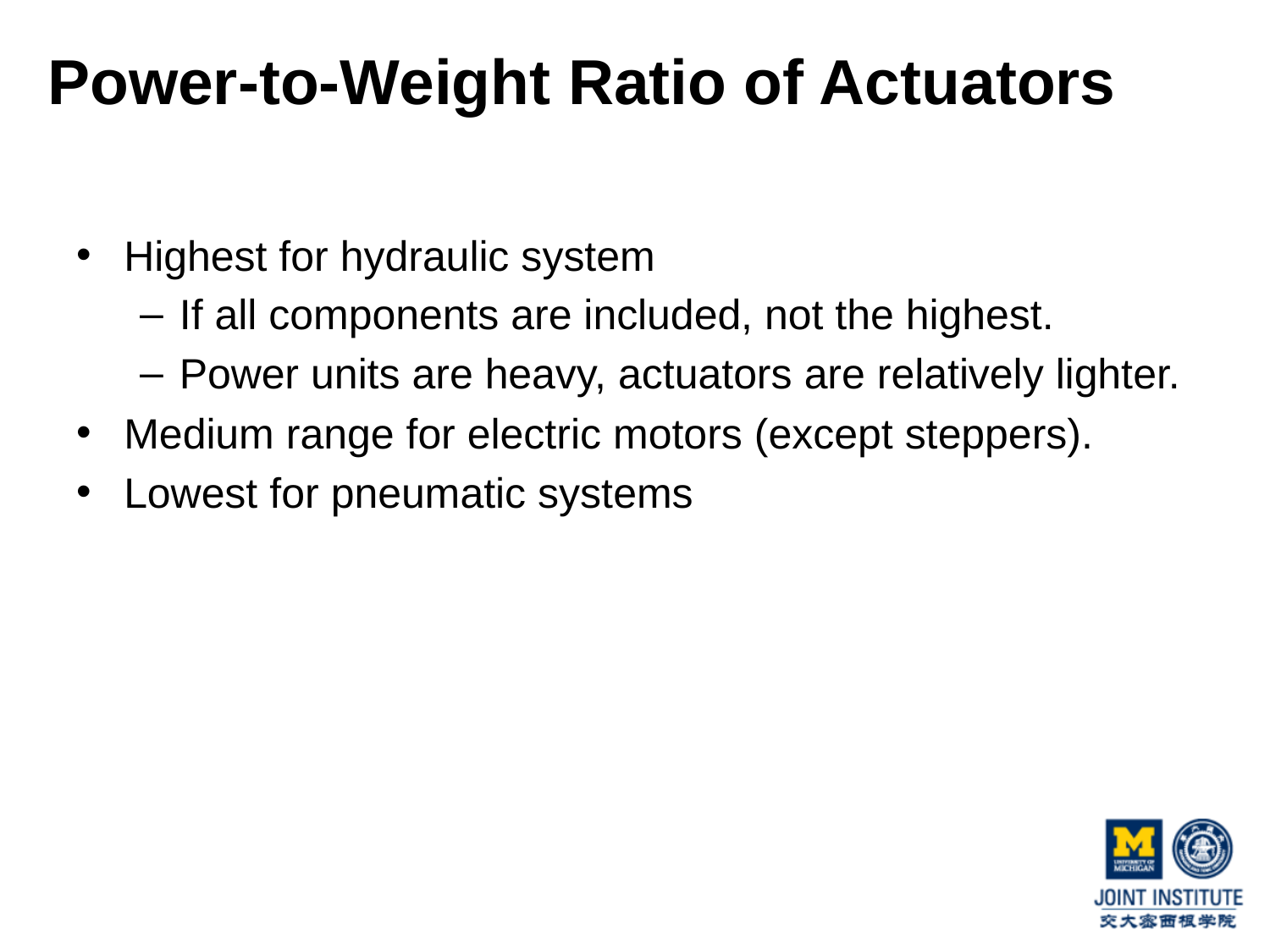

# Power-to-Weight Ratio of Actuators
Highest for hydraulic system
If all components are included, not the highest.
Power units are heavy, actuators are relatively lighter.
Medium range for electric motors (except steppers).
Lowest for pneumatic systems